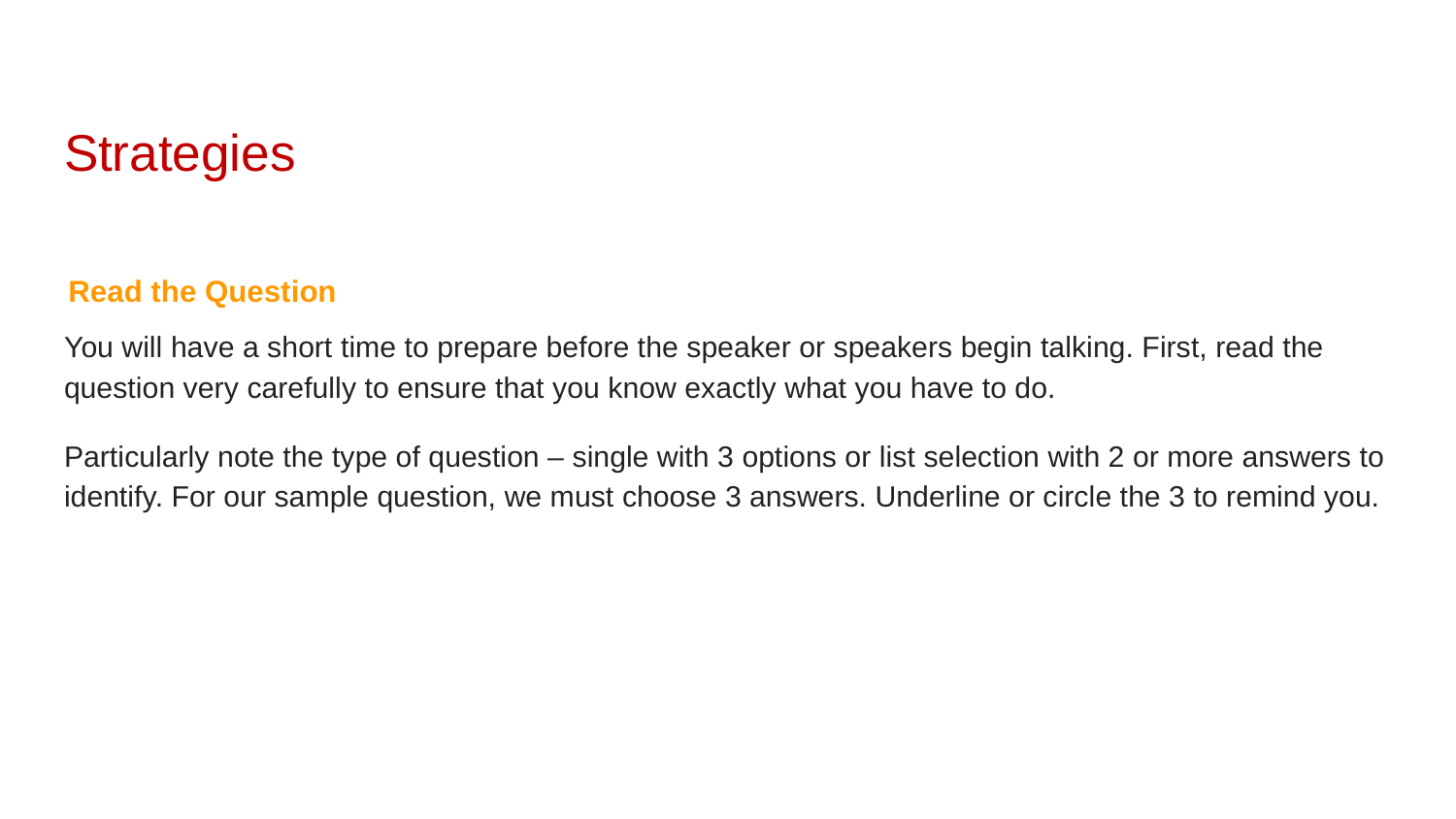

# Strategies

Read the Question
You will have a short time to prepare before the speaker or speakers begin talking. First, read the question very carefully to ensure that you know exactly what you have to do.
Particularly note the type of question – single with 3 options or list selection with 2 or more answers to identify. For our sample question, we must choose 3 answers. Underline or circle the 3 to remind you.